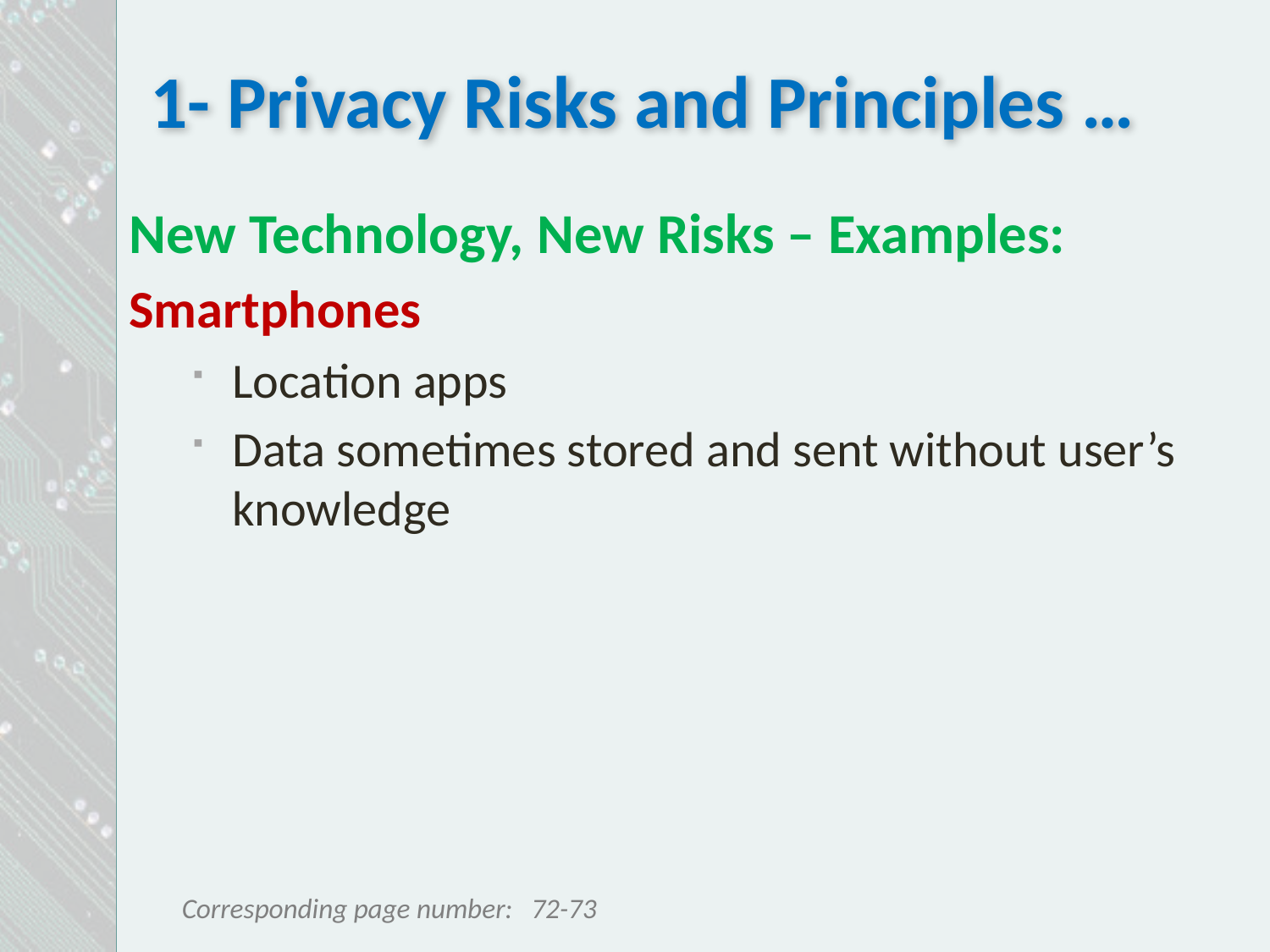

# 1- Privacy Risks and Principles …
New Technology, New Risks – Examples:
Smartphones
Location apps
Data sometimes stored and sent without user’s knowledge

72-73